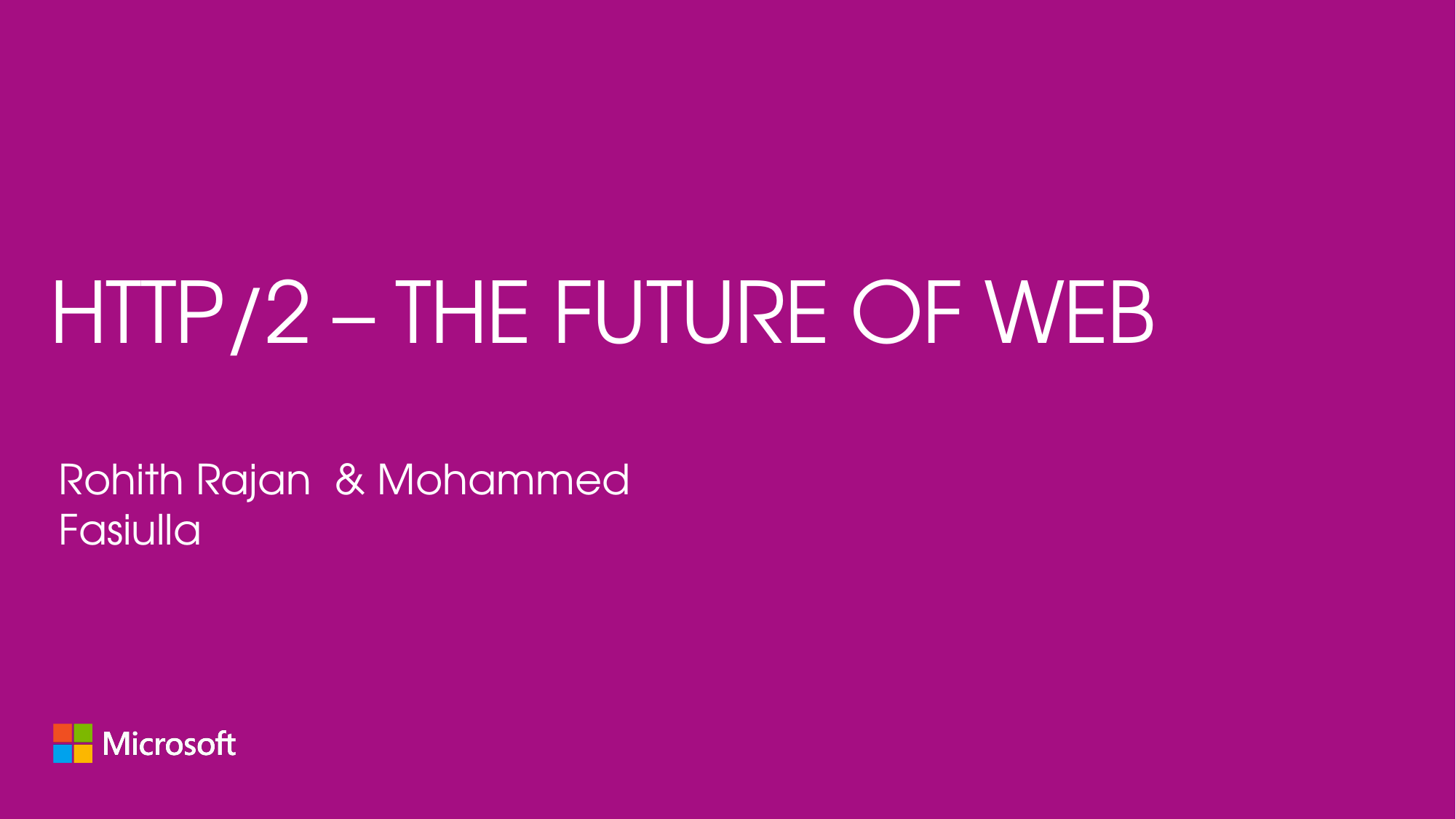

# HTTP/2 – the future of web
Rohith Rajan  & Mohammed Fasiulla